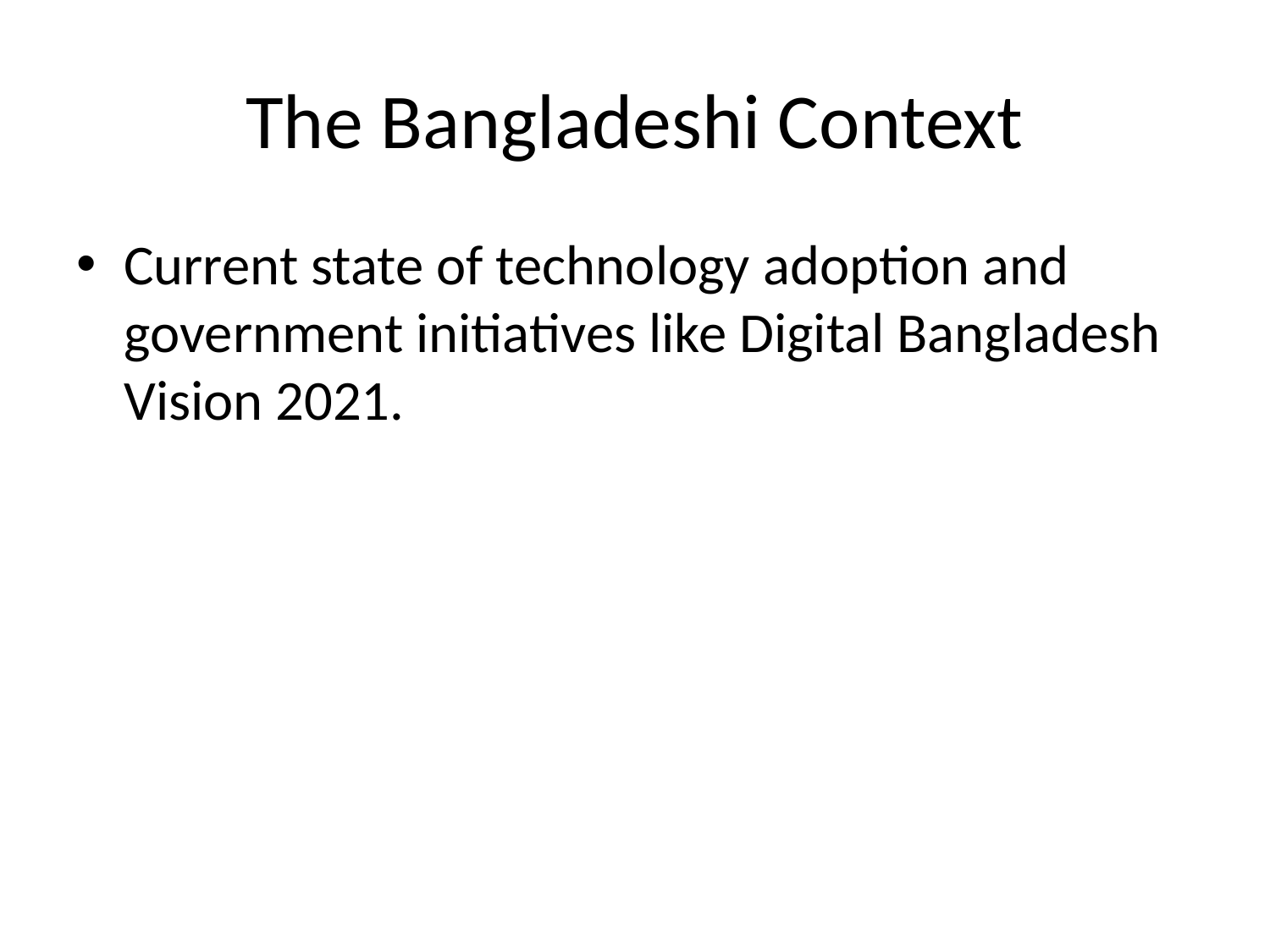

# The Bangladeshi Context
Current state of technology adoption and government initiatives like Digital Bangladesh Vision 2021.